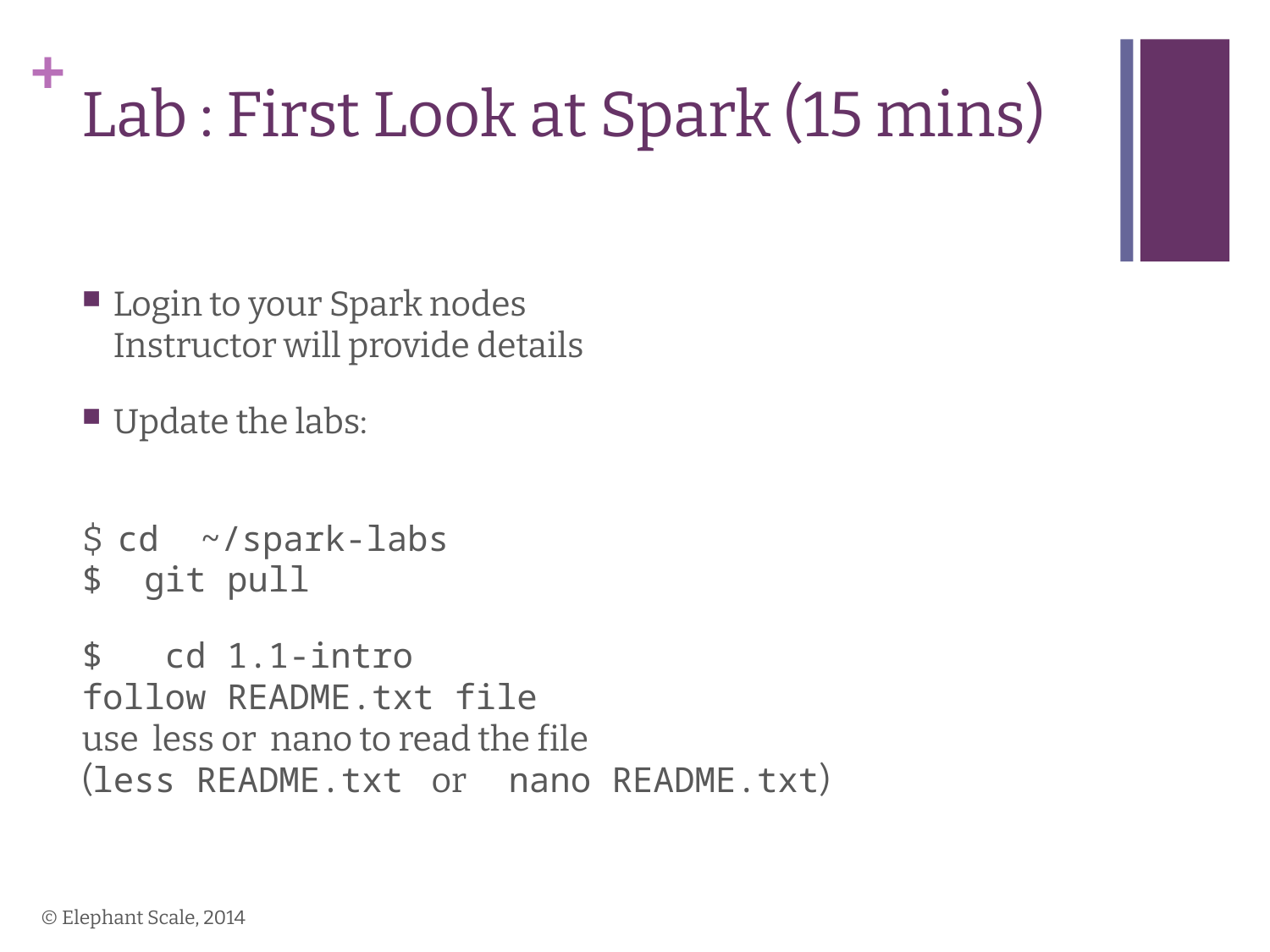

# Lab : First Look at Spark (15 mins)
Login to your Spark nodes
Instructor will provide details
Update the labs:
$  cd  ~/spark-labs
$  git pull
$   cd 1.1-intro
follow README.txt file
use  less or  nano to read the file
(less README.txt    or    nano README.txt)

© Elephant Scale, 2014